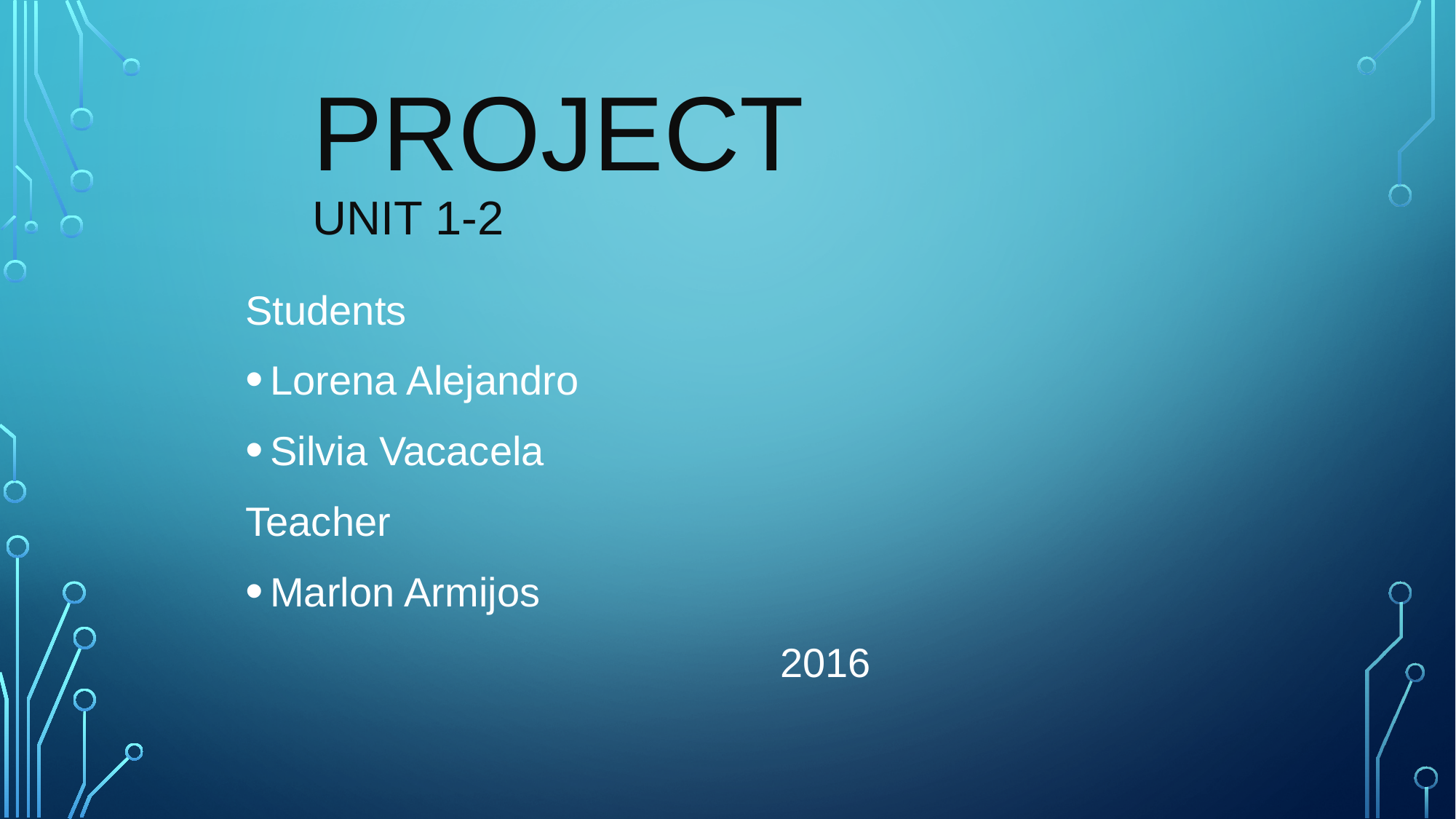

# PROJECT UNIT 1-2
Students
Lorena Alejandro
Silvia Vacacela
Teacher
Marlon Armijos
2016